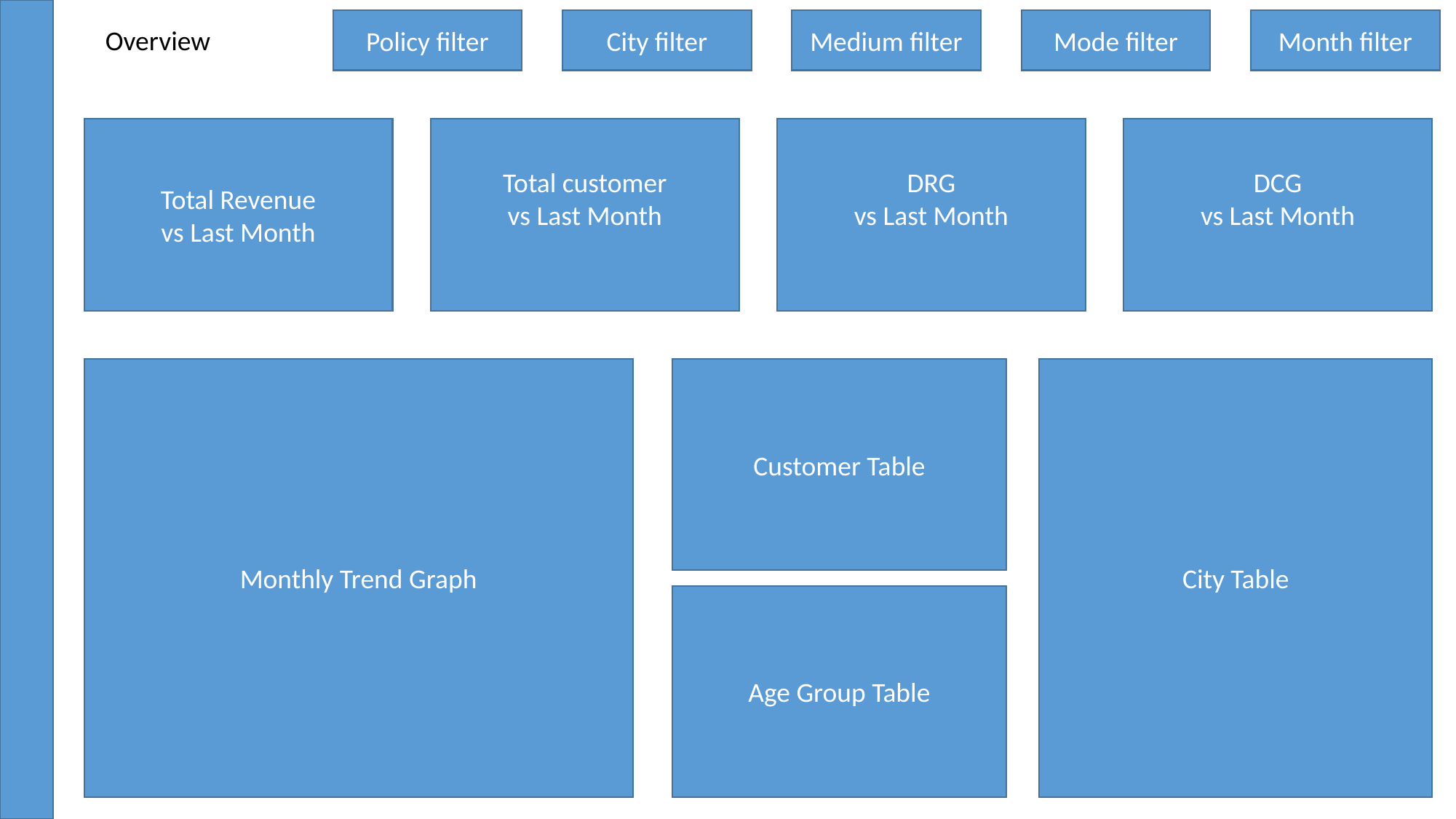

Policy filter
City filter
Medium filter
Mode filter
Month filter
Overview
Total Revenue
vs Last Month
DCG
vs Last Month

Total customer
vs Last Month

DRG
vs Last Month

City Table
Monthly Trend Graph
Customer Table
Age Group Table